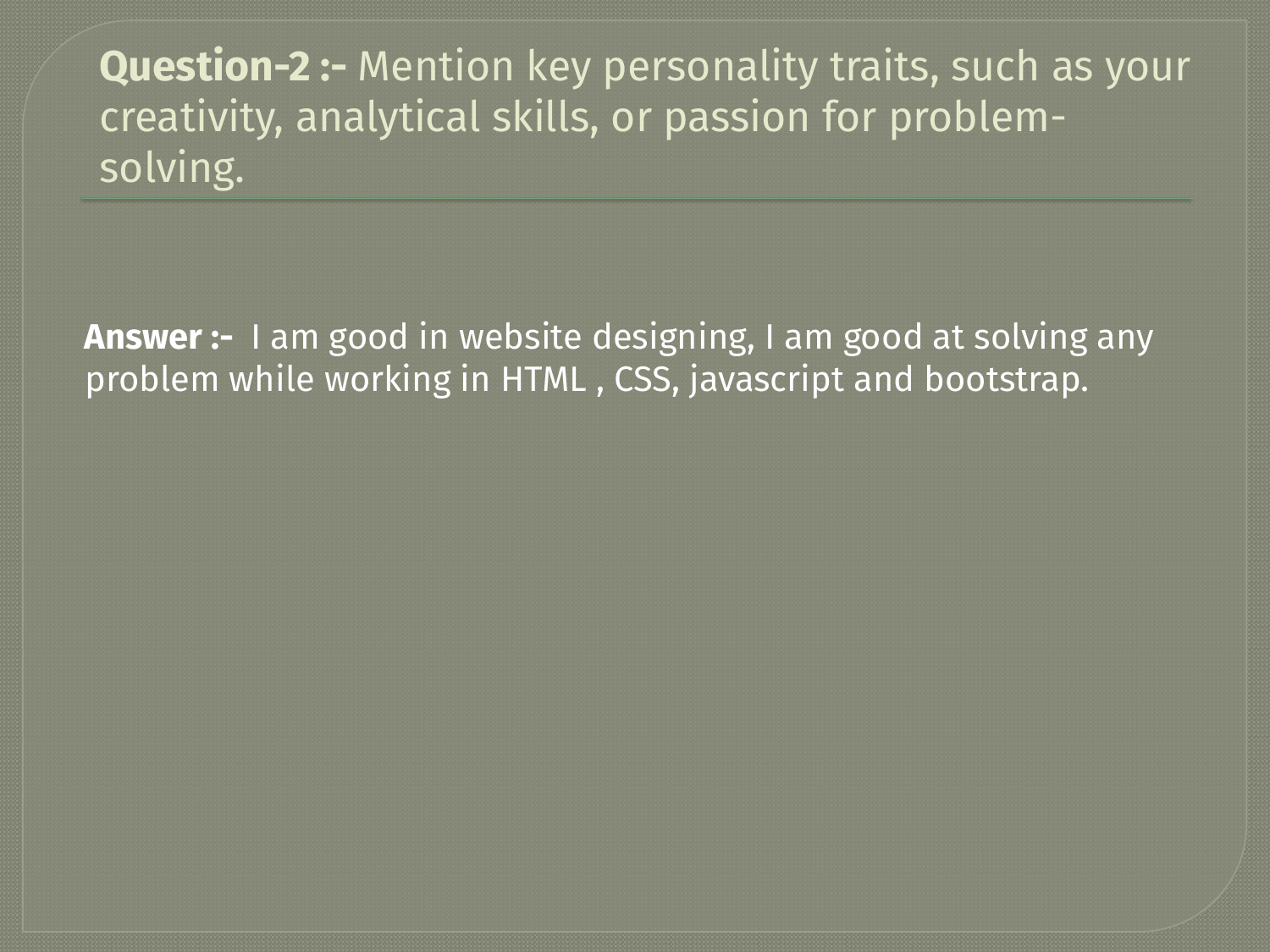

# Question-2 :- Mention key personality traits, such as your creativity, analytical skills, or passion for problem-solving.
 Answer :-  I am good in website designing, I am good at solving any
 problem while working in HTML , CSS, javascript and bootstrap.